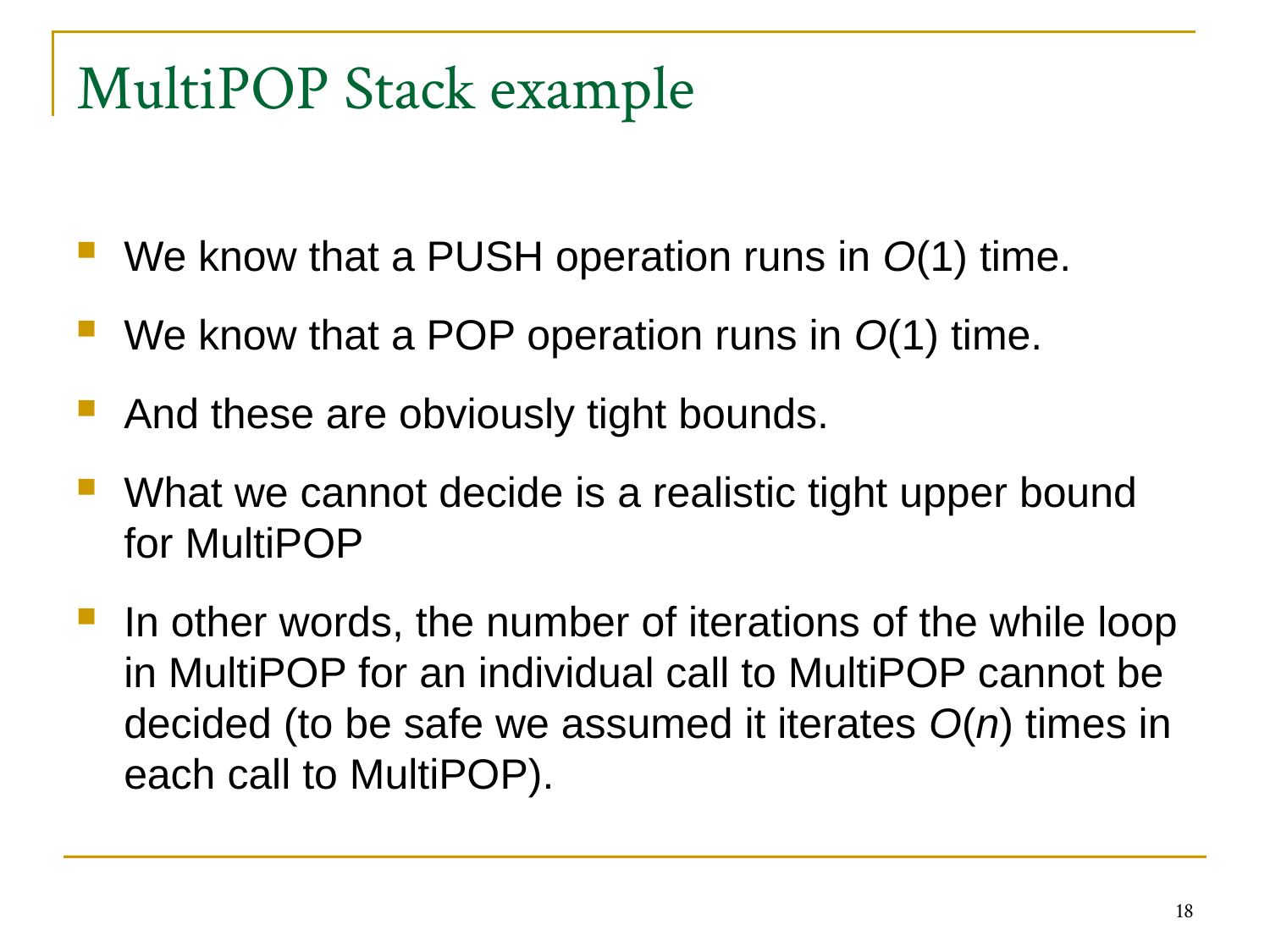

# MultiPOP Stack example
We know that a PUSH operation runs in O(1) time.

We know that a POP operation runs in O(1) time.

And these are obviously tight bounds.

What we cannot decide is a realistic tight upper bound for MultiPOP

In other words, the number of iterations of the while loop in MultiPOP for an individual call to MultiPOP cannot be decided (to be safe we assumed it iterates O(n) times in each call to MultiPOP).
18